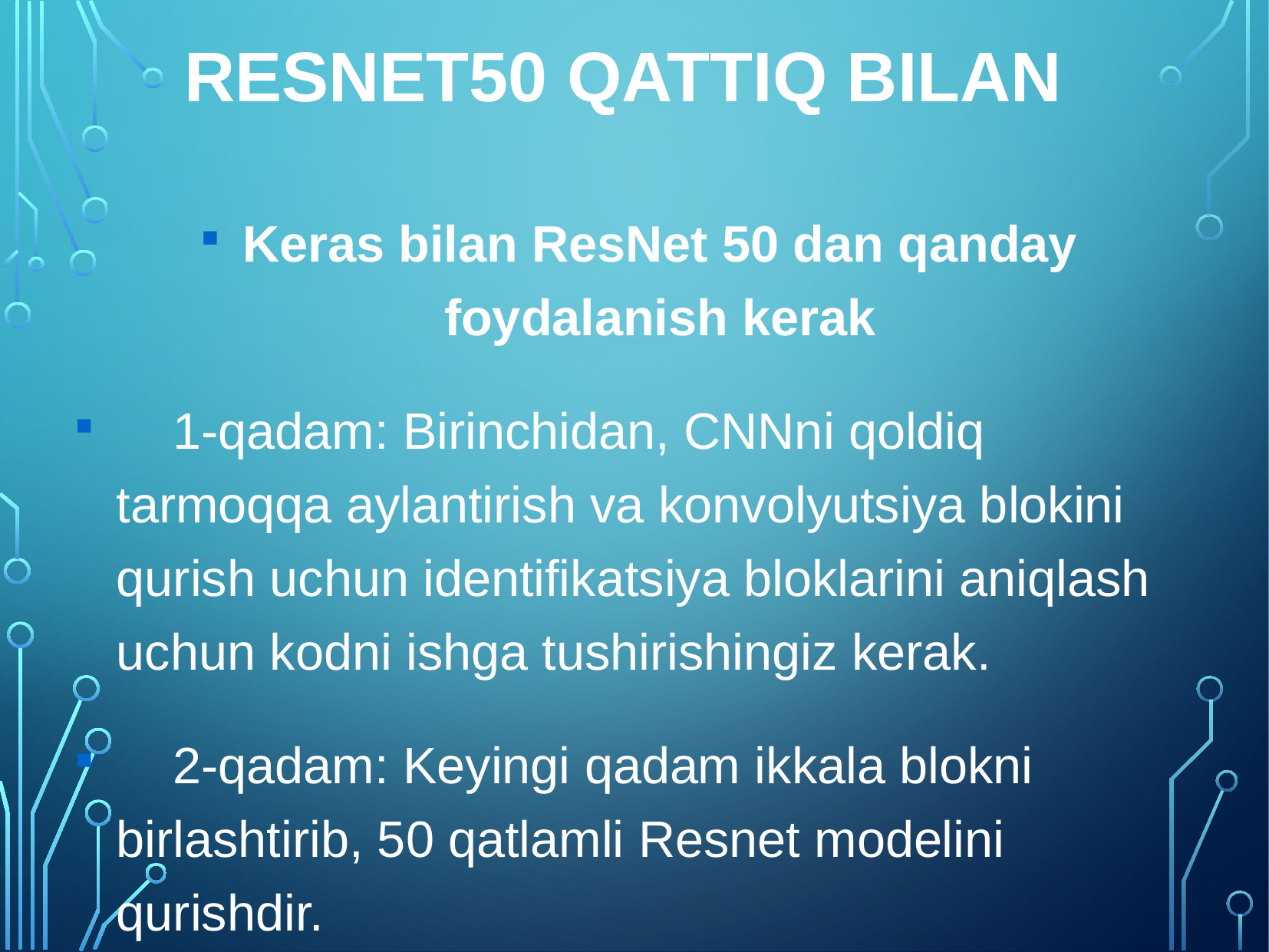

# ResNet50 qattiq bilan
Keras bilan ResNet 50 dan qanday foydalanish kerak
    1-qadam: Birinchidan, CNNni qoldiq tarmoqqa aylantirish va konvolyutsiya blokini qurish uchun identifikatsiya bloklarini aniqlash uchun kodni ishga tushirishingiz kerak.
    2-qadam: Keyingi qadam ikkala blokni birlashtirib, 50 qatlamli Resnet modelini qurishdir.